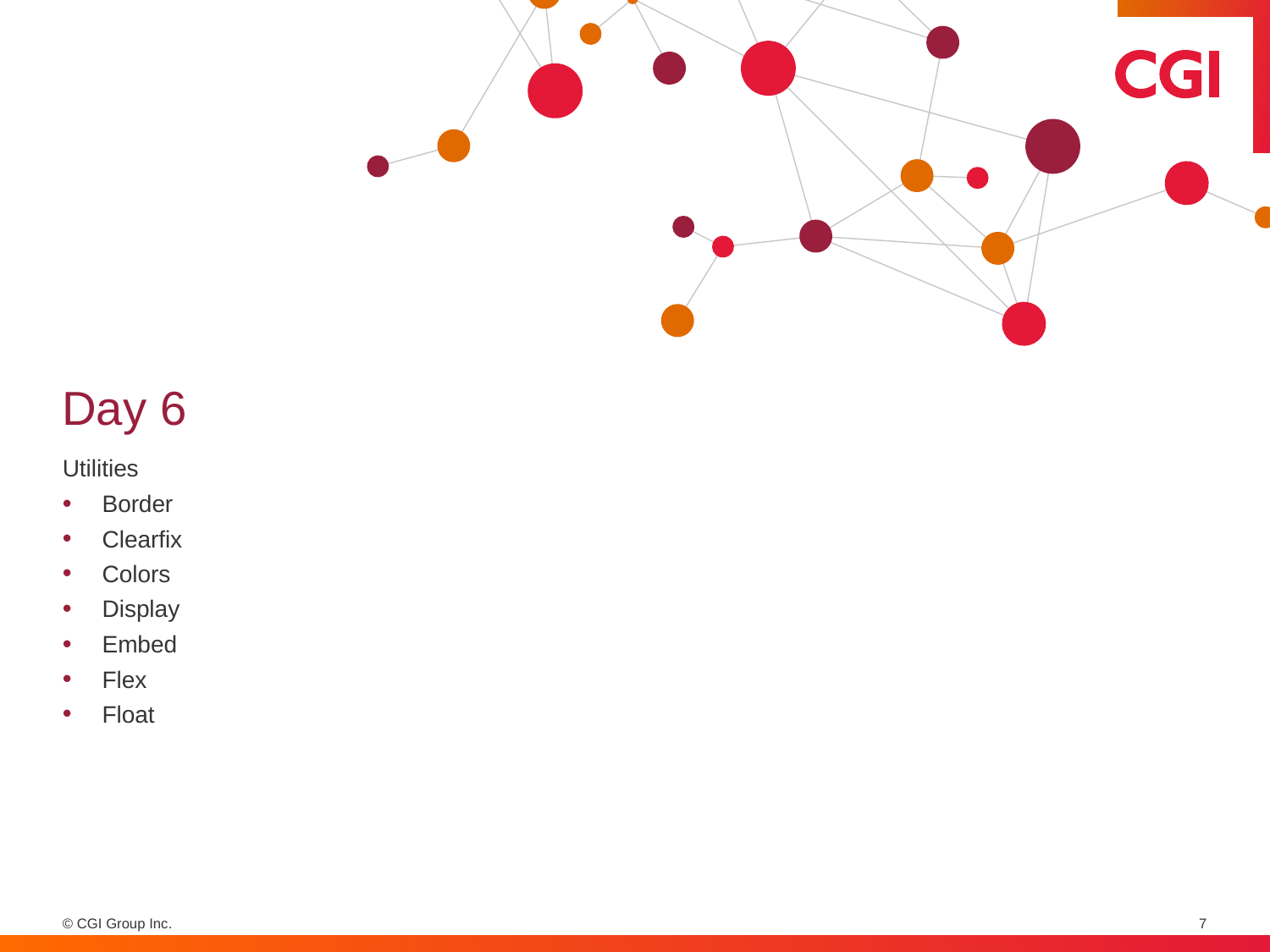

# Day 6
Utilities
Border
Clearfix
Colors
Display
Embed
Flex
Float
7